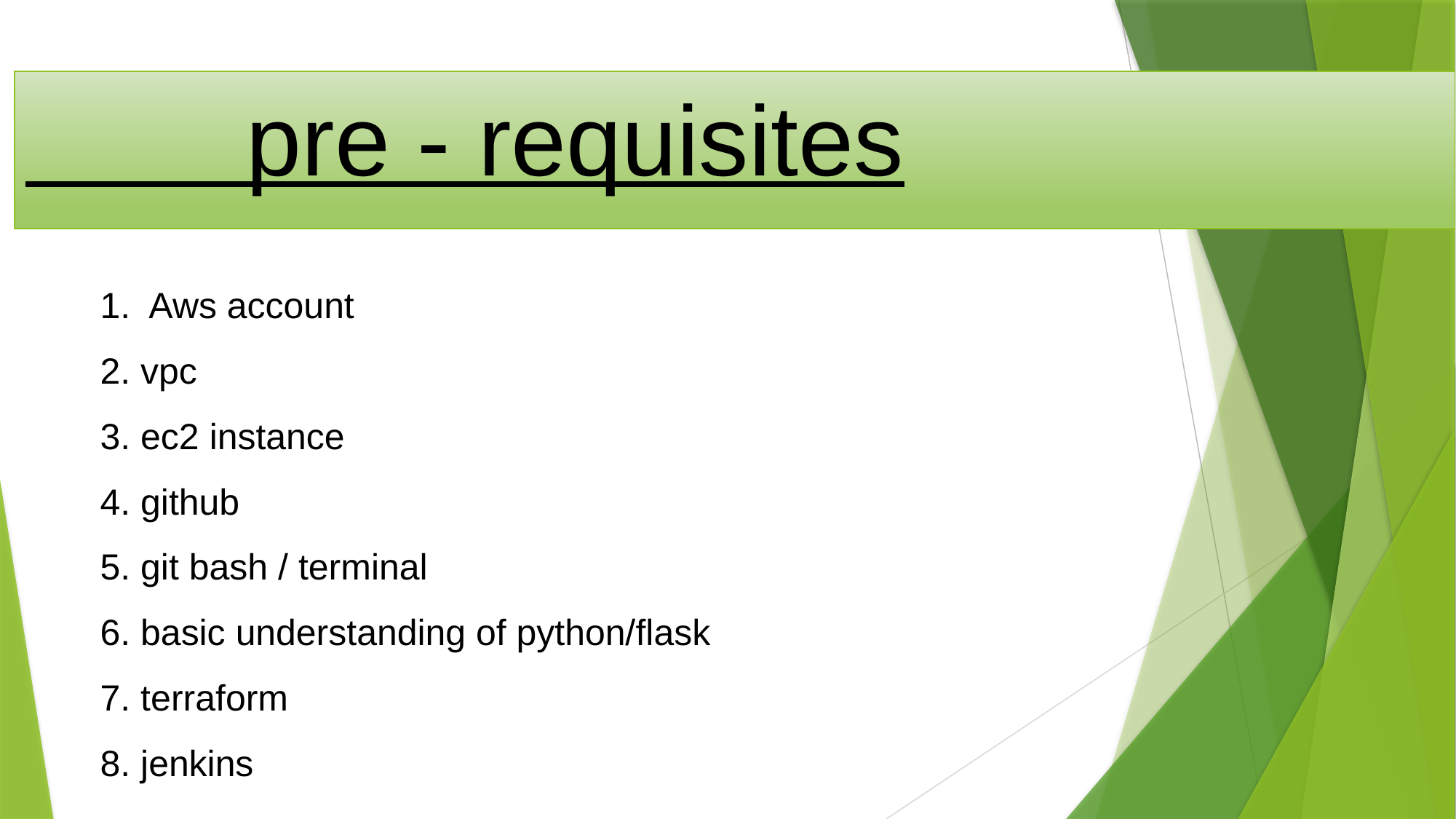

# pre - requisites
1.  Aws account
2. vpc
3. ec2 instance
4. github
5. git bash / terminal
6. basic understanding of python/flask
7. terraform
8. jenkins